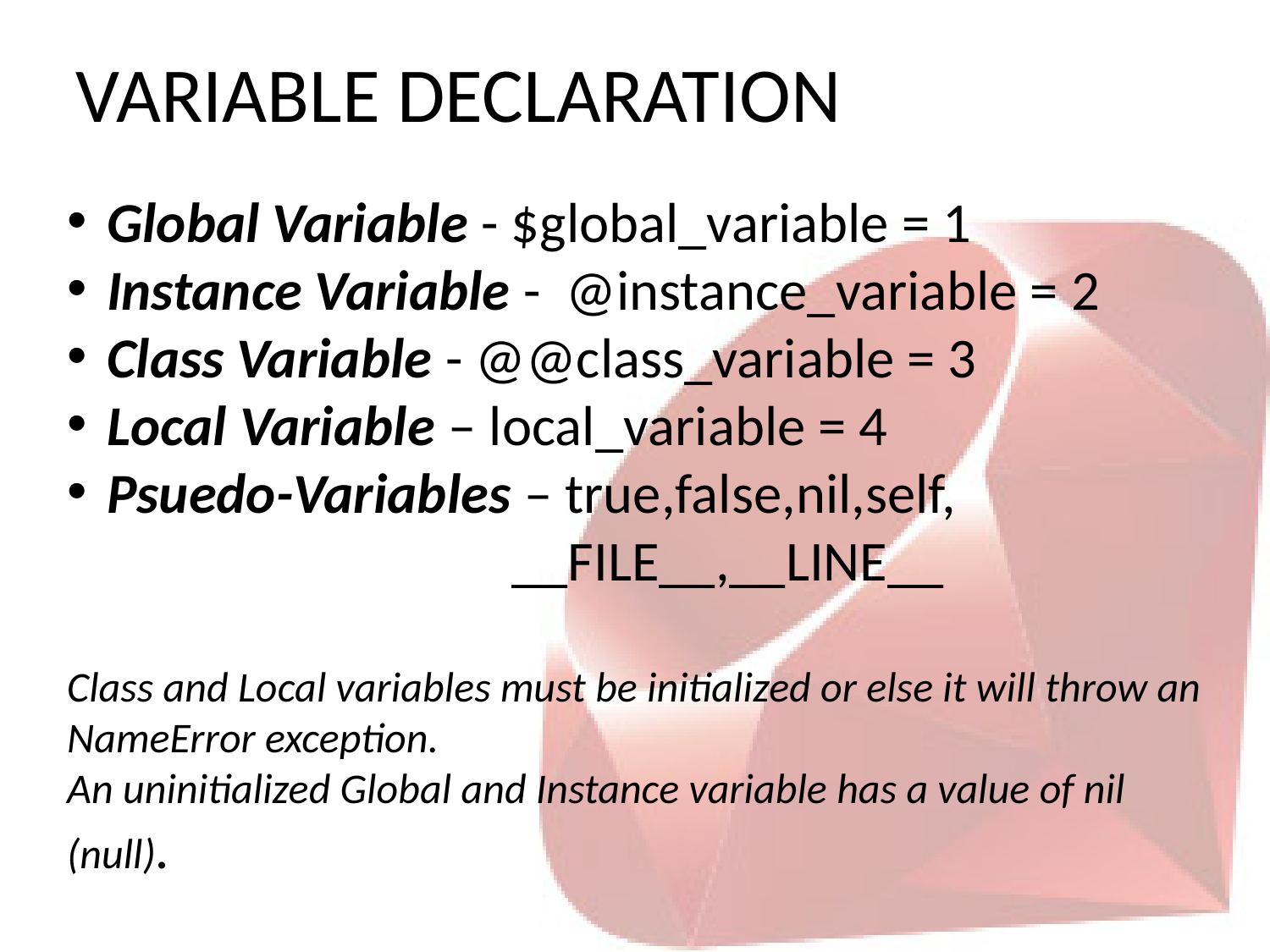

# VARIABLE DECLARATION
Global Variable - $global_variable = 1
Instance Variable -  @instance_variable = 2
Class Variable - @@class_variable = 3
Local Variable – local_variable = 4
Psuedo-Variables – true,false,nil,self,
__FILE__,__LINE__

Class and Local variables must be initialized or else it will throw an NameError exception.
An uninitialized Global and Instance variable has a value of nil (null).